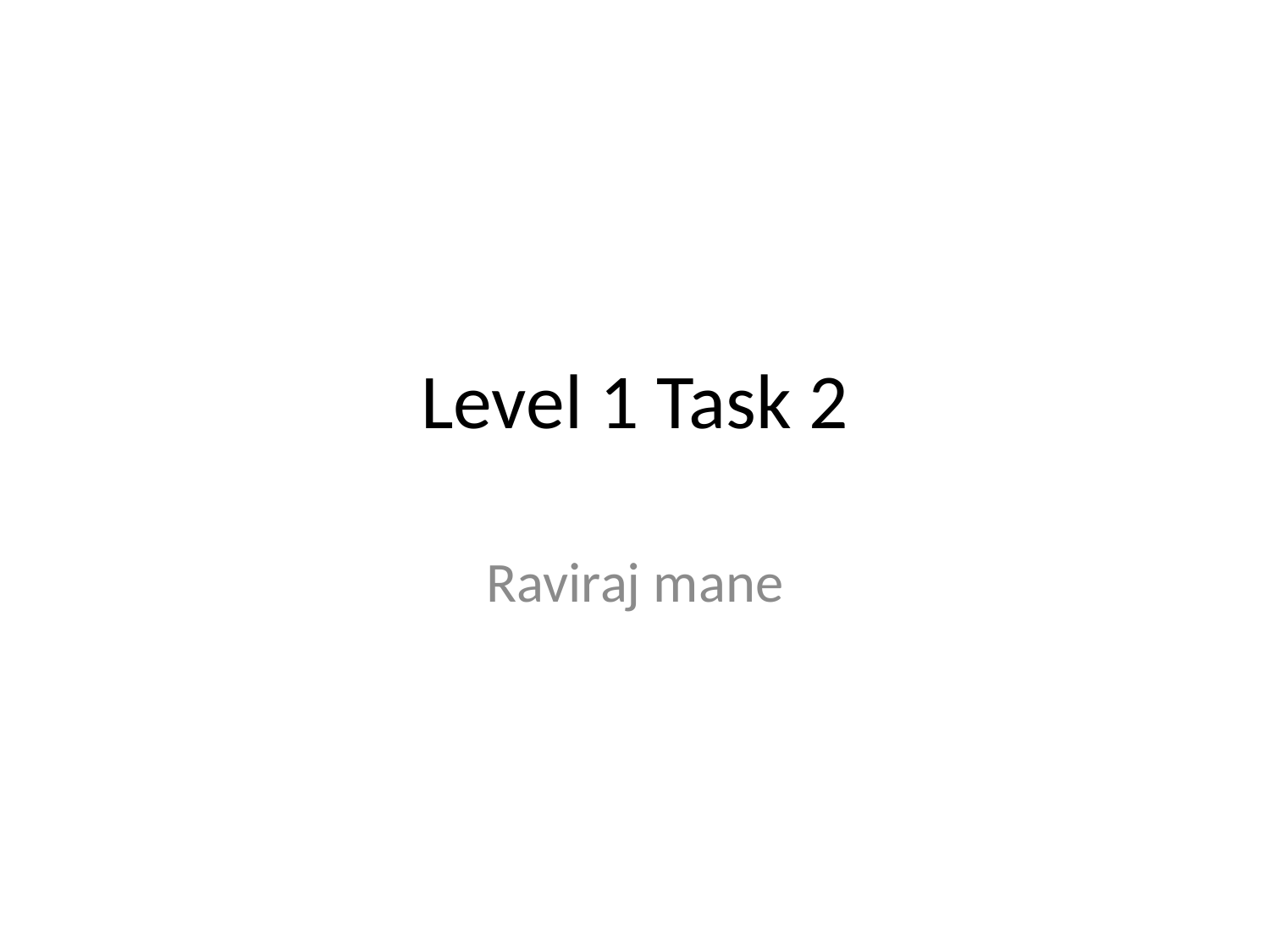

# Level 1 Task 2
Raviraj mane